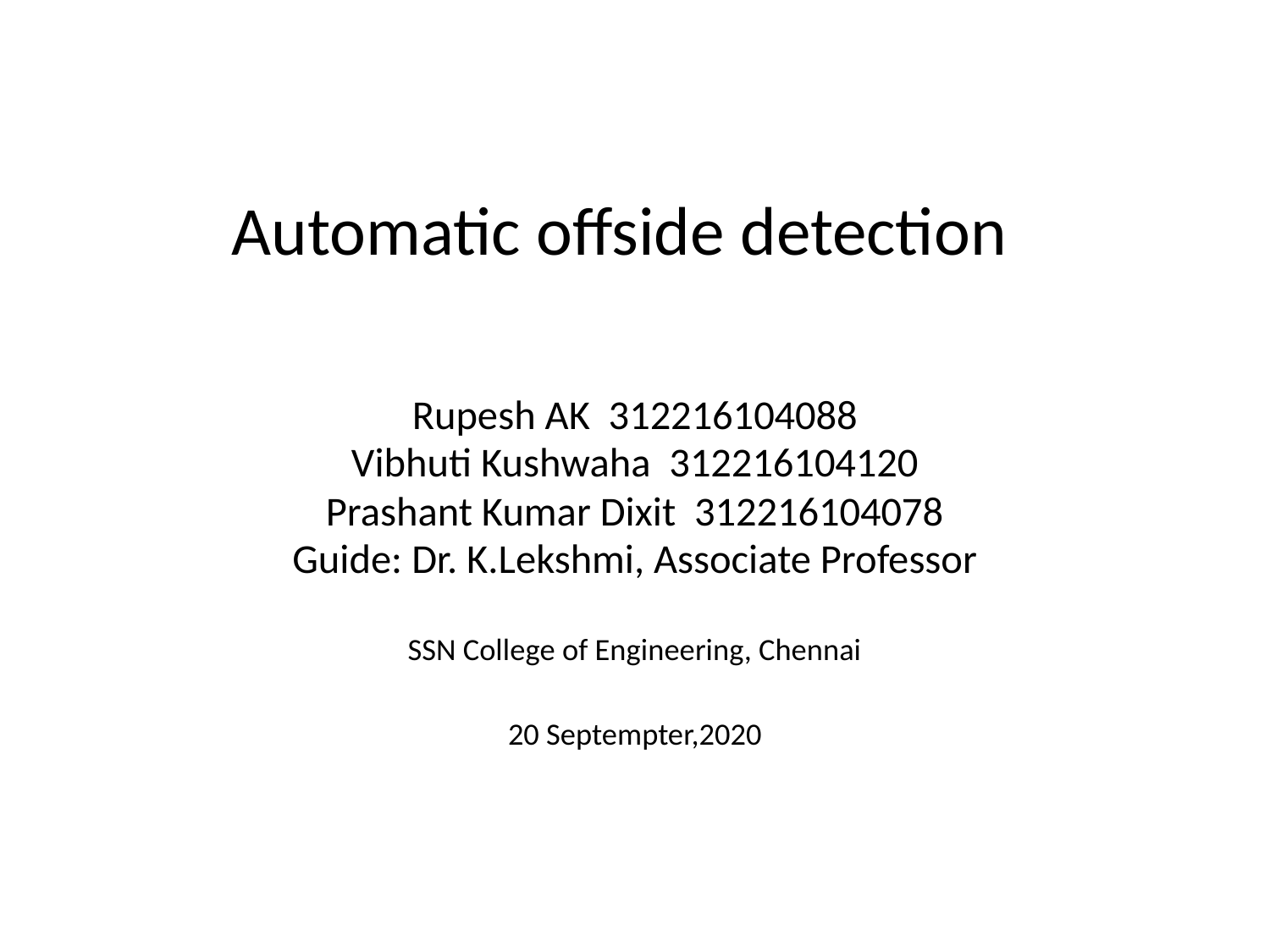

# Automatic offside detection
Rupesh AK  312216104088
Vibhuti Kushwaha  312216104120
Prashant Kumar Dixit  312216104078
Guide: Dr. K.Lekshmi, Associate Professor

SSN College of Engineering, Chennai

20 Septempter,2020